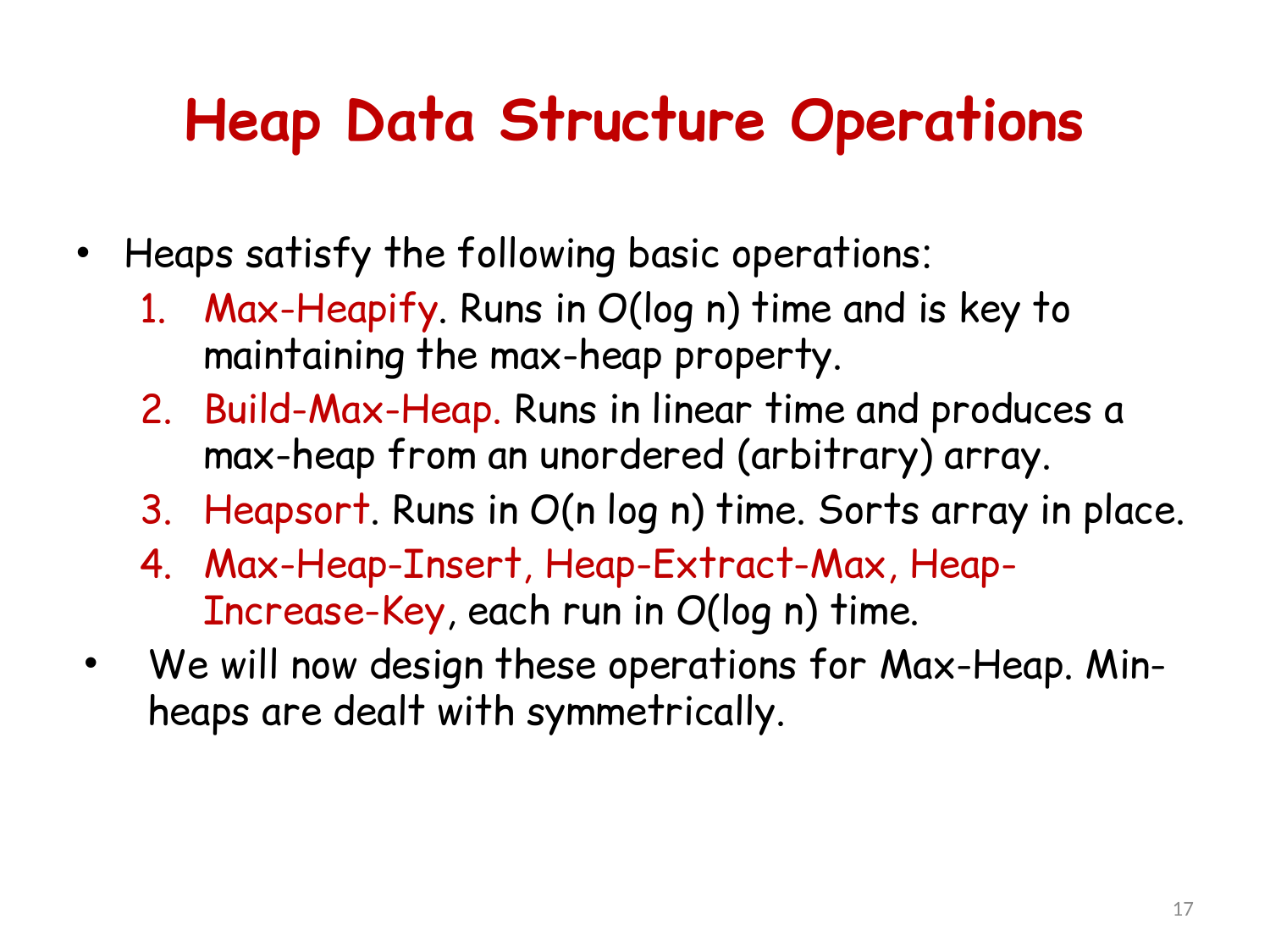

# Heap Data Structure Operations
Heaps satisfy the following basic operations:
Max-Heapify. Runs in O(log n) time and is key to maintaining the max-heap property.
Build-Max-Heap. Runs in linear time and produces a max-heap from an unordered (arbitrary) array.
Heapsort. Runs in O(n log n) time. Sorts array in place.
Max-Heap-Insert, Heap-Extract-Max, Heap-Increase-Key, each run in O(log n) time.
We will now design these operations for Max-Heap. Min-heaps are dealt with symmetrically.
17